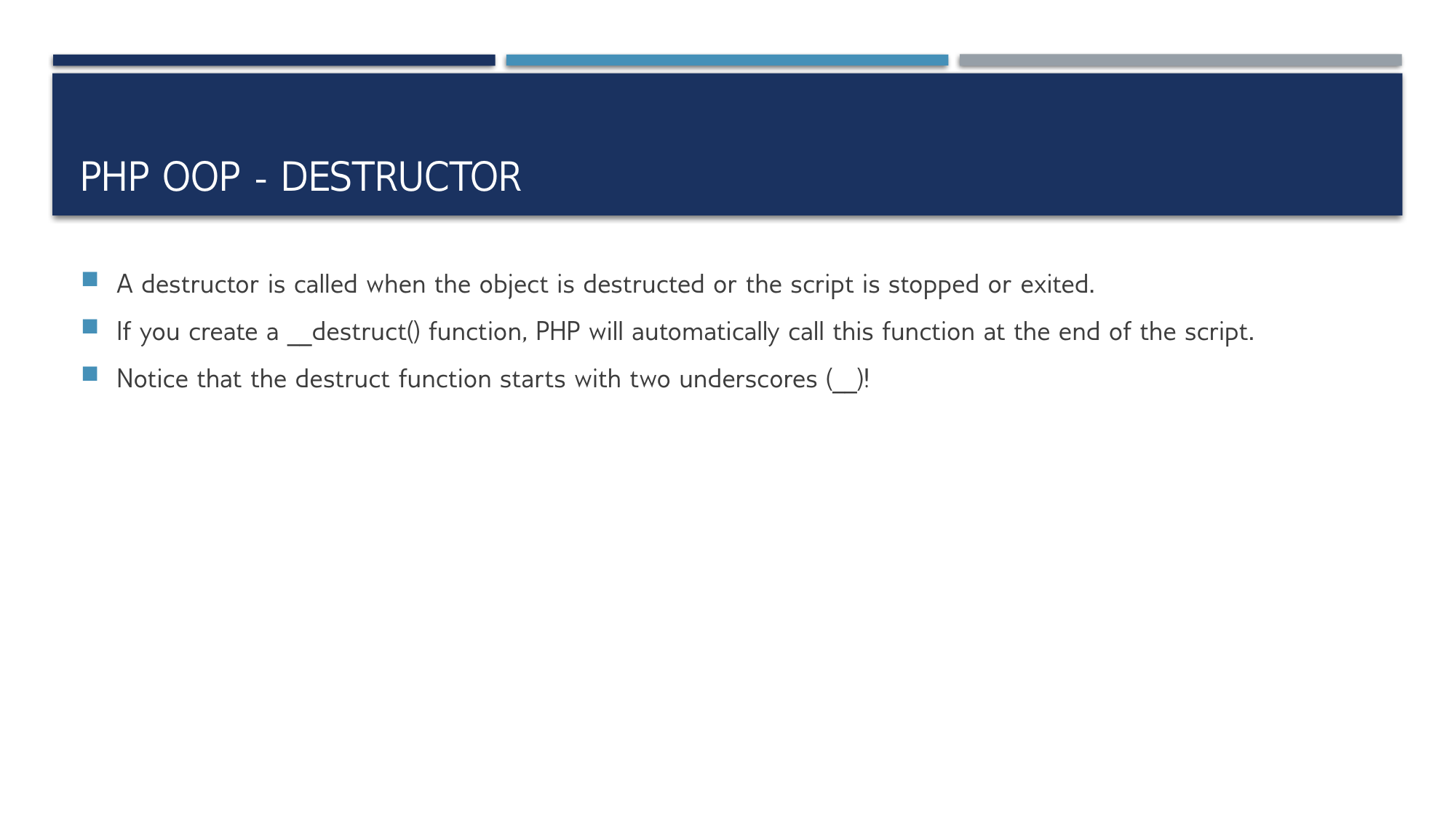

# PHP OOP - Destructor
A destructor is called when the object is destructed or the script is stopped or exited.
If you create a __destruct() function, PHP will automatically call this function at the end of the script.
Notice that the destruct function starts with two underscores (__)!